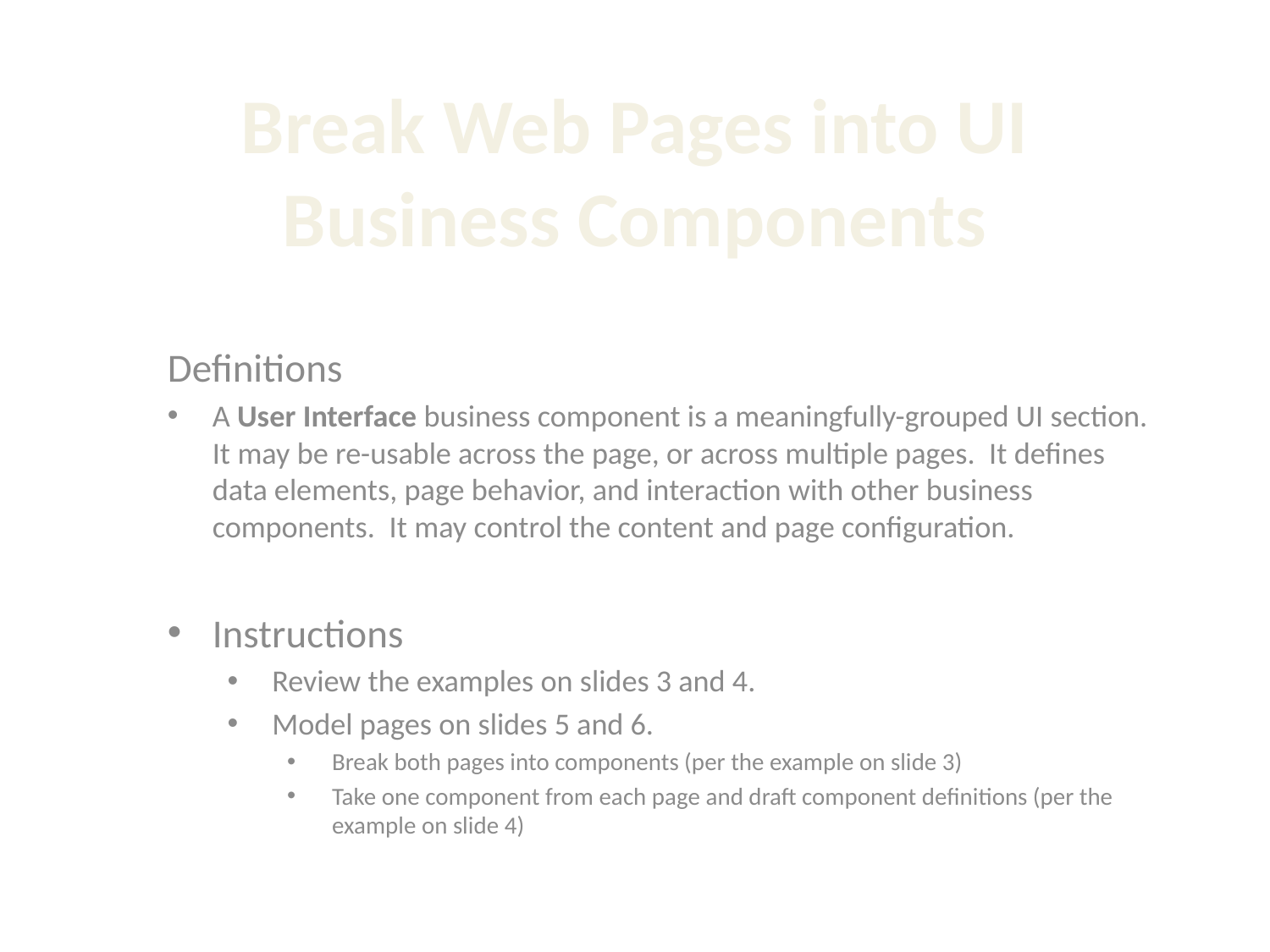

# Break Web Pages into UI Business Components
Definitions
A User Interface business component is a meaningfully-grouped UI section.  It may be re-usable across the page, or across multiple pages.  It defines data elements, page behavior, and interaction with other business components.  It may control the content and page configuration.

Instructions
Review the examples on slides 3 and 4.
Model pages on slides 5 and 6.
Break both pages into components (per the example on slide 3)
Take one component from each page and draft component definitions (per the example on slide 4)